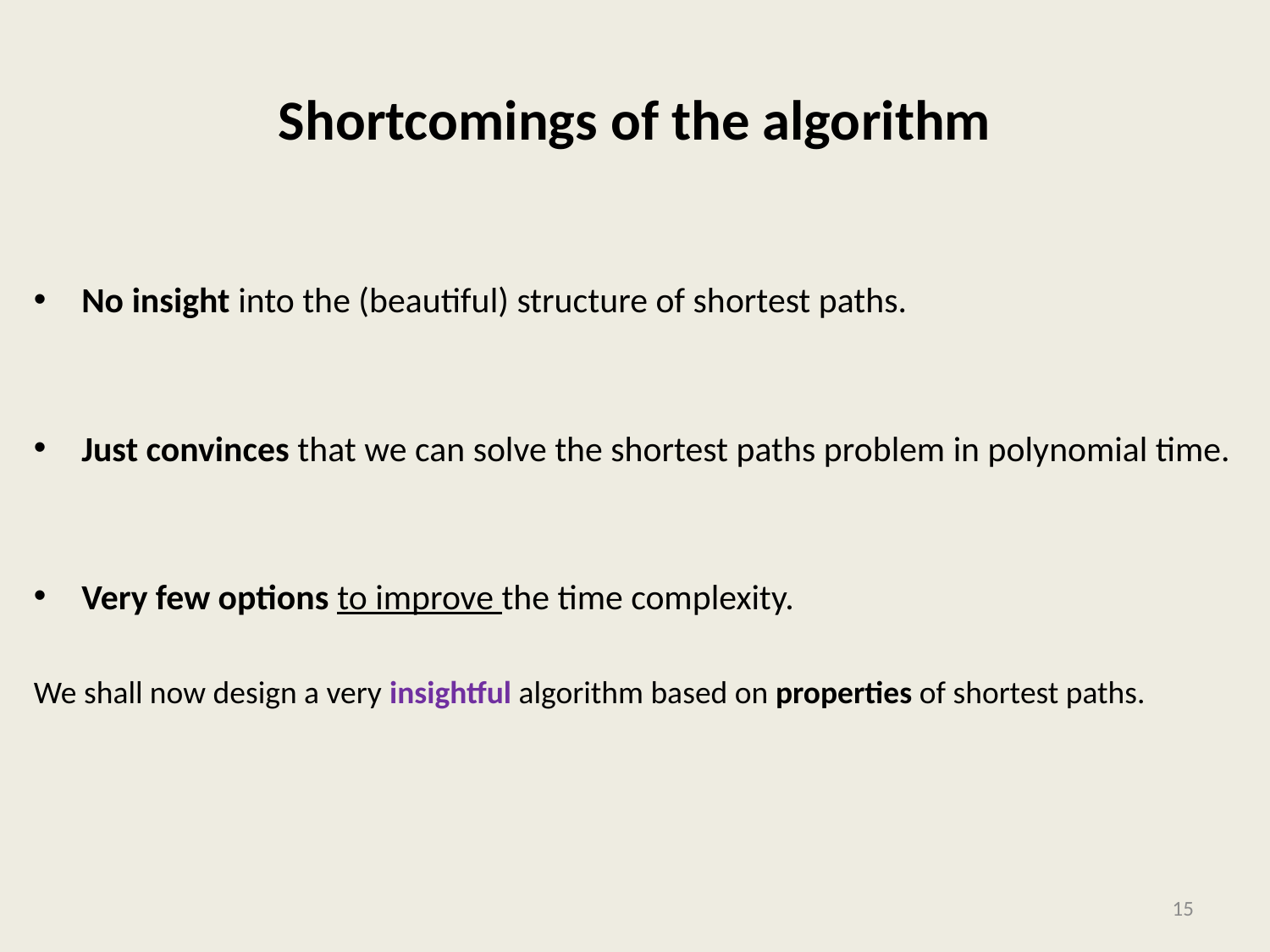

# Shortcomings of the algorithm

No insight into the (beautiful) structure of shortest paths.

Just convinces that we can solve the shortest paths problem in polynomial time.

Very few options to improve the time complexity.

We shall now design a very insightful algorithm based on properties of shortest paths.

15